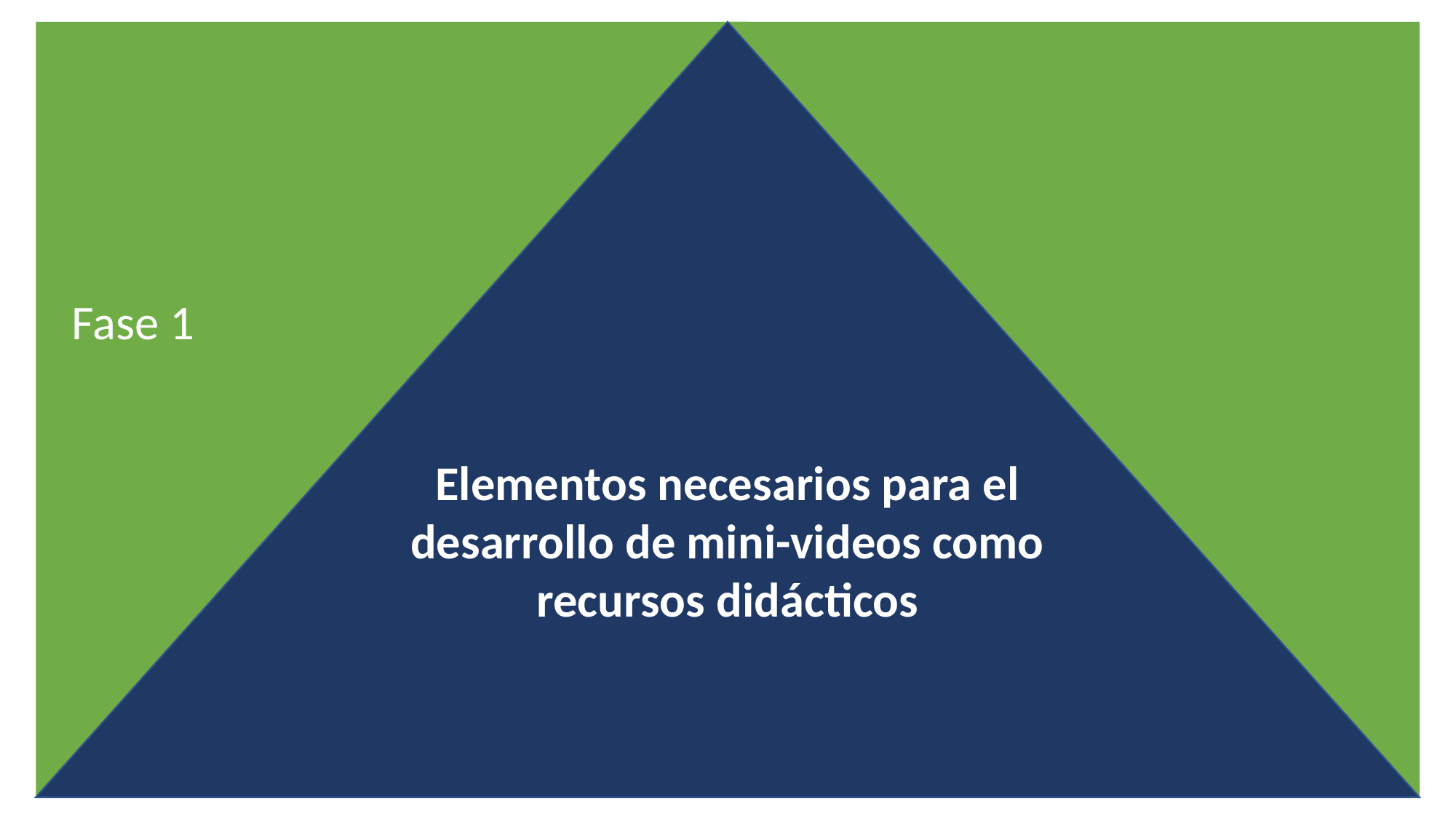

# Fase 1
Elementos necesarios para el desarrollo de mini-videos como recursos didácticos